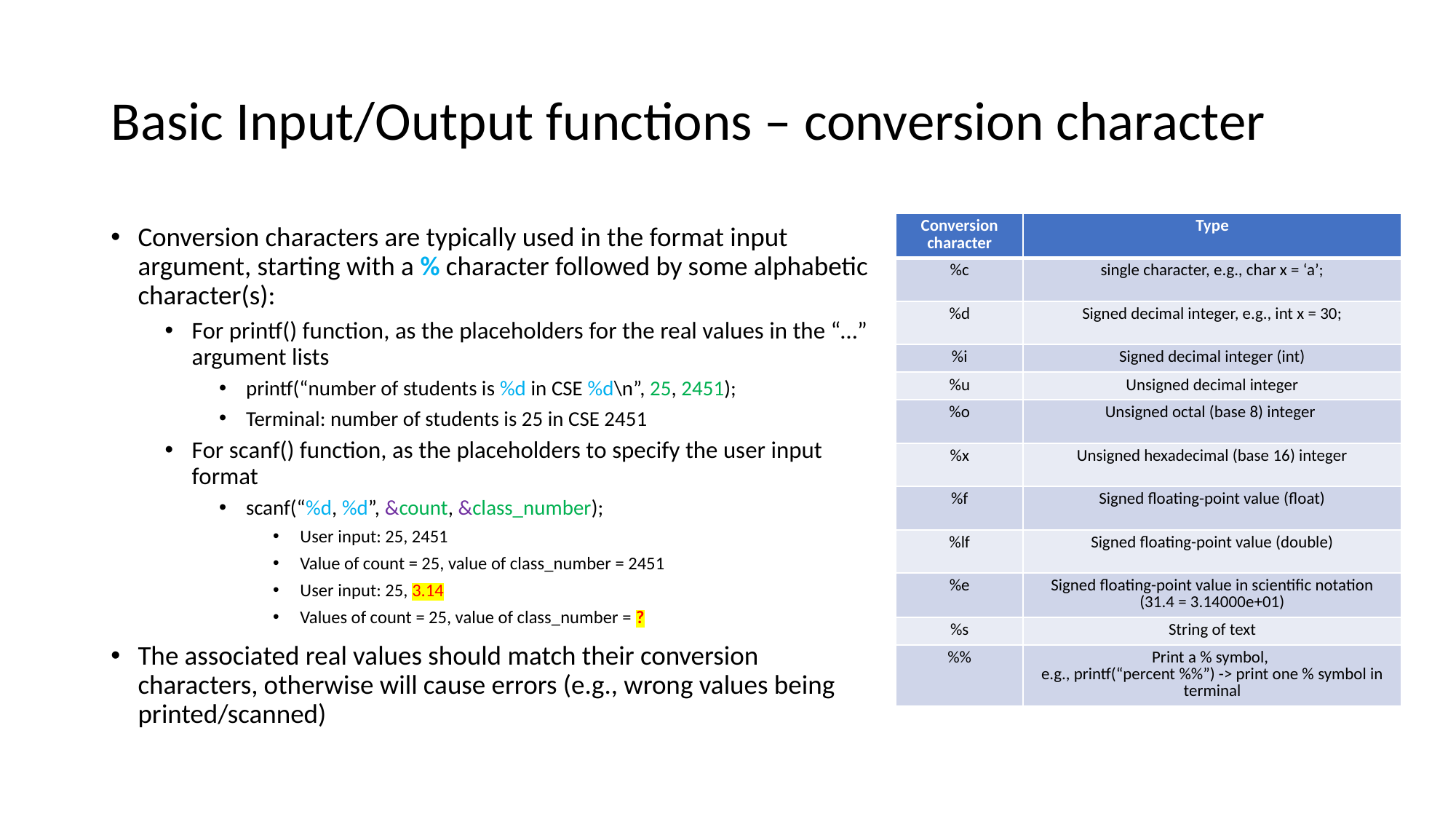

# Basic Input/Output functions – conversion character
| Conversion character | Type |
| --- | --- |
| %c | single character, e.g., char x = ‘a’; |
| %d | Signed decimal integer, e.g., int x = 30; |
| %i | Signed decimal integer (int) |
| %u | Unsigned decimal integer |
| %o | Unsigned octal (base 8) integer |
| %x | Unsigned hexadecimal (base 16) integer |
| %f | Signed floating-point value (float) |
| %lf | Signed floating-point value (double) |
| %e | Signed floating-point value in scientific notation (31.4 = 3.14000e+01) |
| %s | String of text |
| %% | Print a % symbol, e.g., printf(“percent %%”) -> print one % symbol in terminal |
Conversion characters are typically used in the format input argument, starting with a % character followed by some alphabetic character(s):
For printf() function, as the placeholders for the real values in the “…”  argument lists
printf(“number of students is %d in CSE %d\n”, 25, 2451);
Terminal: number of students is 25 in CSE 2451
For scanf() function, as the placeholders to specify the user input format
scanf(“%d, %d”, &count, &class_number);
User input: 25, 2451
Value of count = 25, value of class_number = 2451
User input: 25, 3.14
Values of count = 25, value of class_number = ?
The associated real values should match their conversion characters, otherwise will cause errors (e.g., wrong values being printed/scanned)